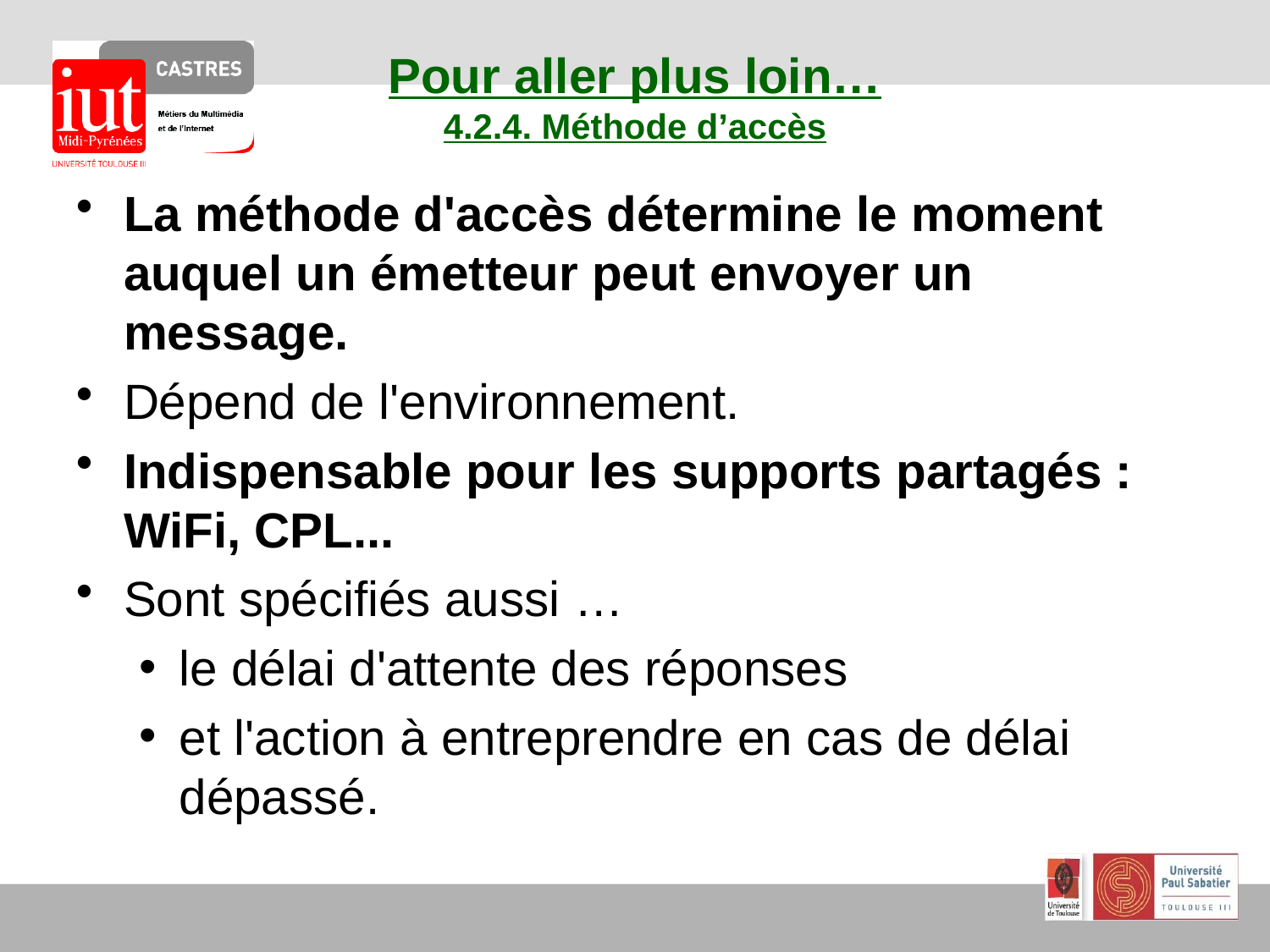

# Pour aller plus loin… 4.2.4. Méthode d’accès
La méthode d'accès détermine le moment auquel un émetteur peut envoyer un message.
Dépend de l'environnement.
Indispensable pour les supports partagés : WiFi, CPL...
Sont spécifiés aussi …
le délai d'attente des réponses
et l'action à entreprendre en cas de délai dépassé.